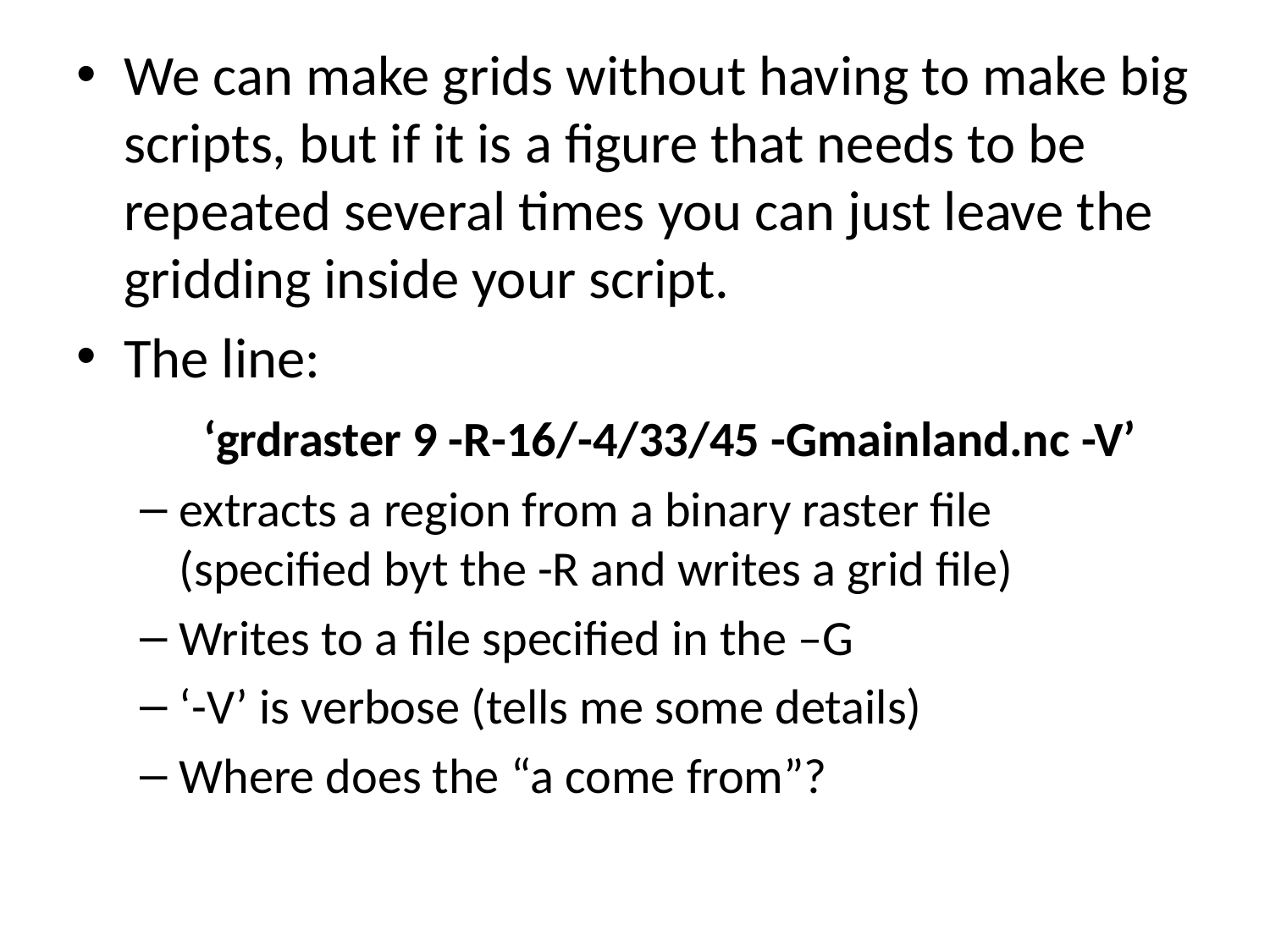

We can make grids without having to make big scripts, but if it is a figure that needs to be repeated several times you can just leave the gridding inside your script.
The line:
	‘grdraster 9 -R-16/-4/33/45 -Gmainland.nc -V’
extracts a region from a binary raster file (specified byt the -R and writes a grid file)
Writes to a file specified in the –G
‘-V’ is verbose (tells me some details)
Where does the “a come from”?